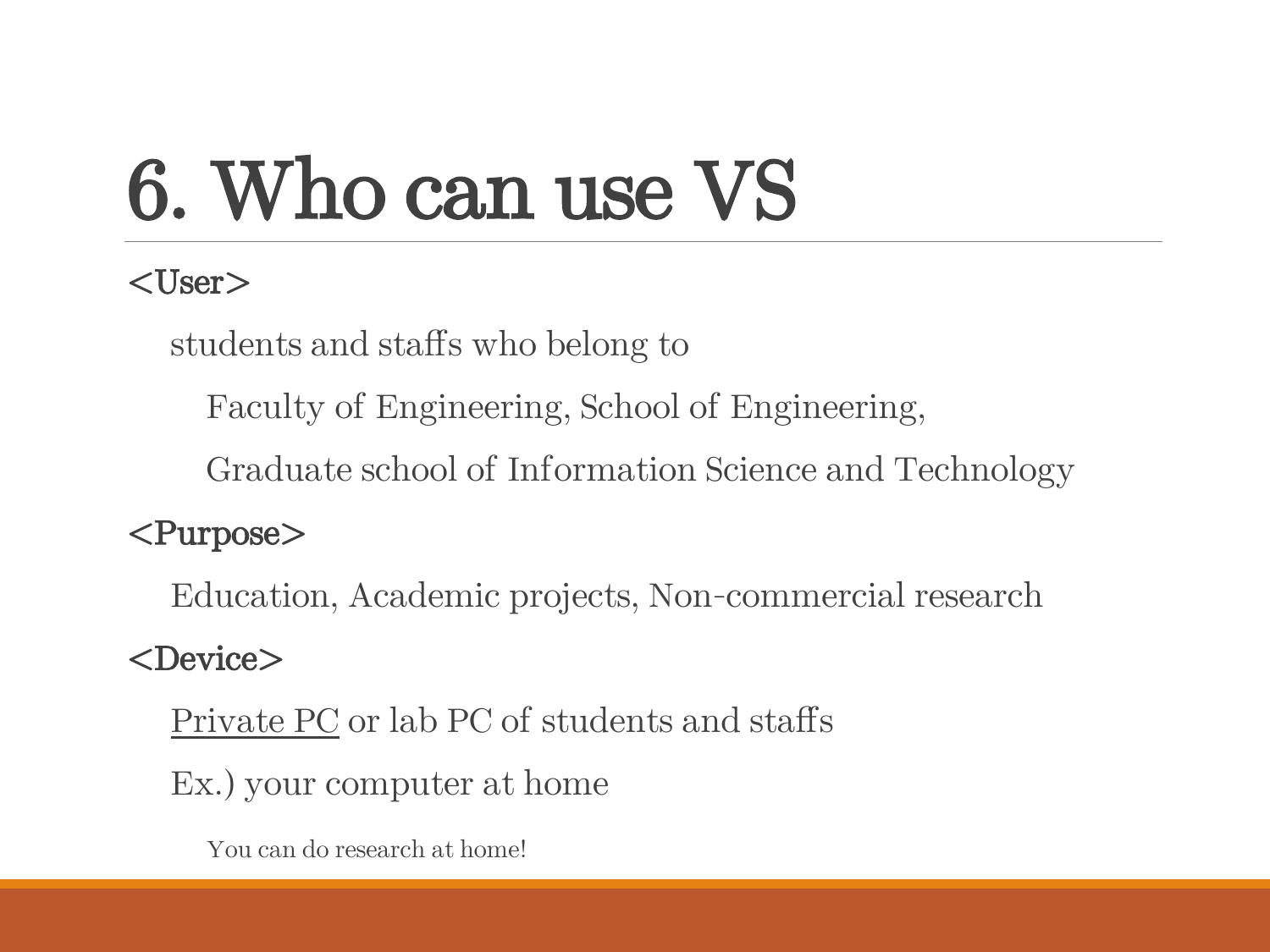

# 6. Who can use VS
<User>
　students and staffs who belong to
　　Faculty of Engineering, School of Engineering,
　　Graduate school of Information Science and Technology
<Purpose>
　Education, Academic projects, Non-commercial research
<Device>
　Private PC or lab PC of students and staffs
　Ex.) your computer at home
　　You can do research at home!